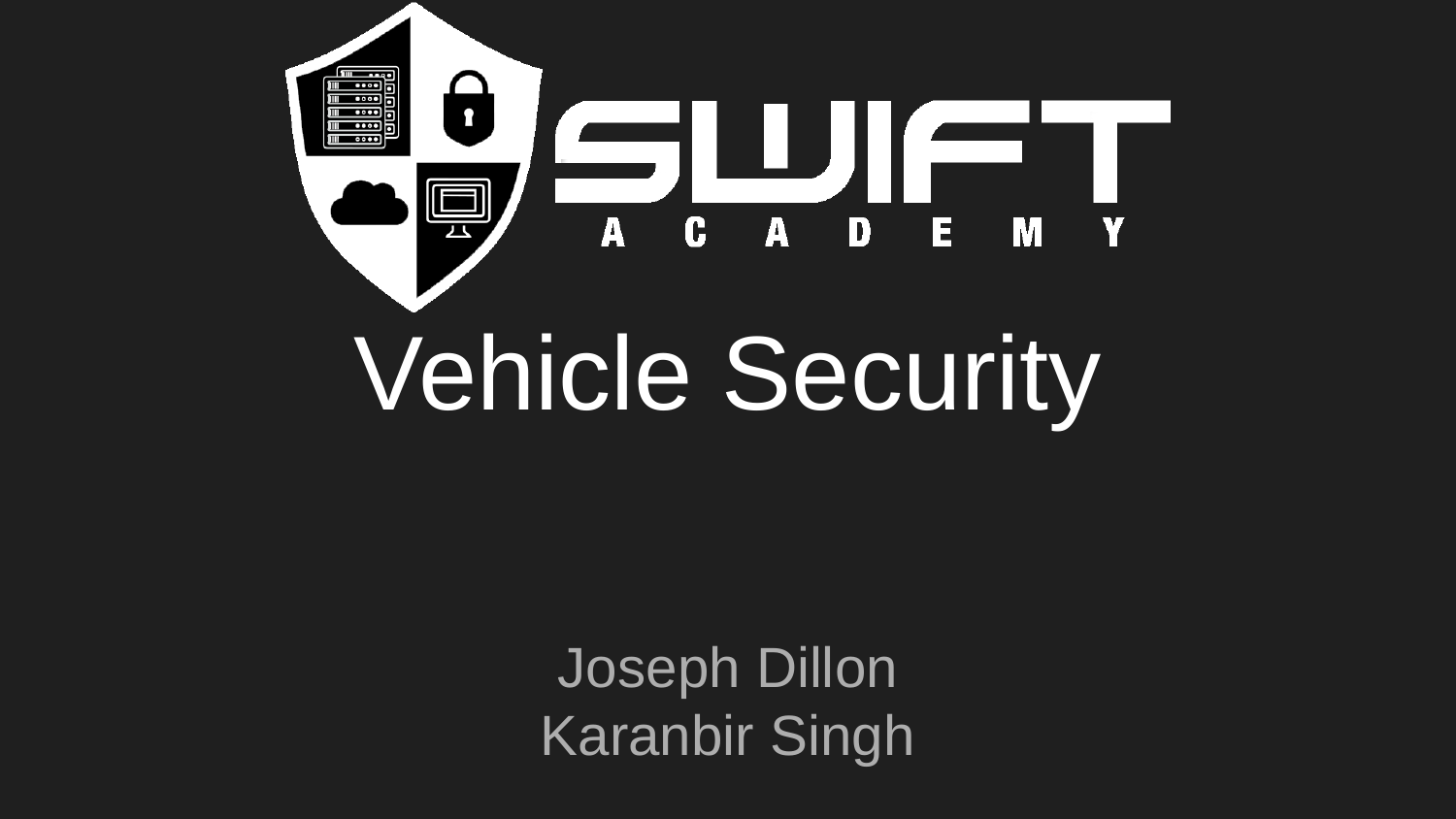

# Vehicle Security
Joseph Dillon
Karanbir Singh